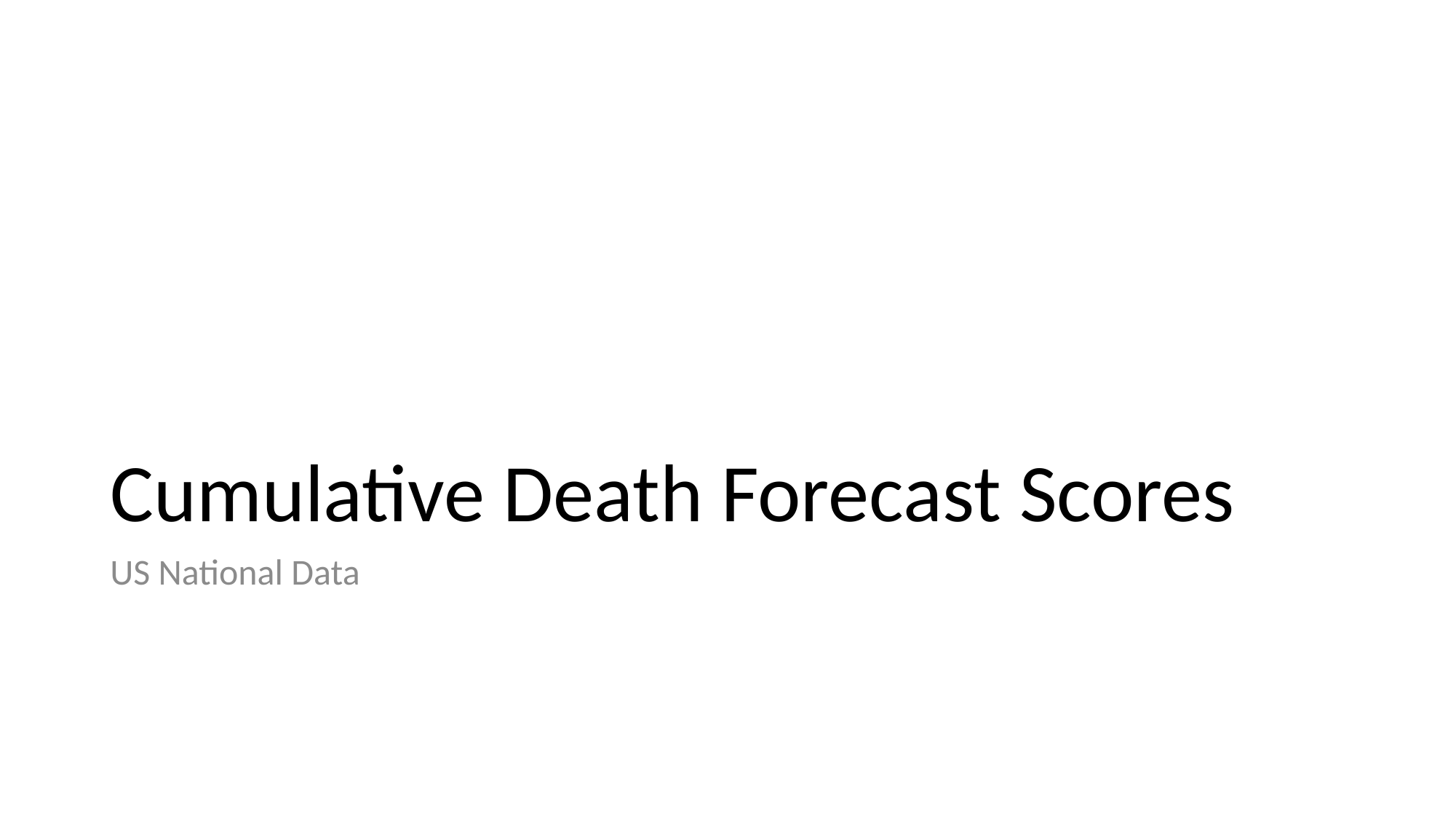

# Cumulative Death Forecast Scores
US National Data